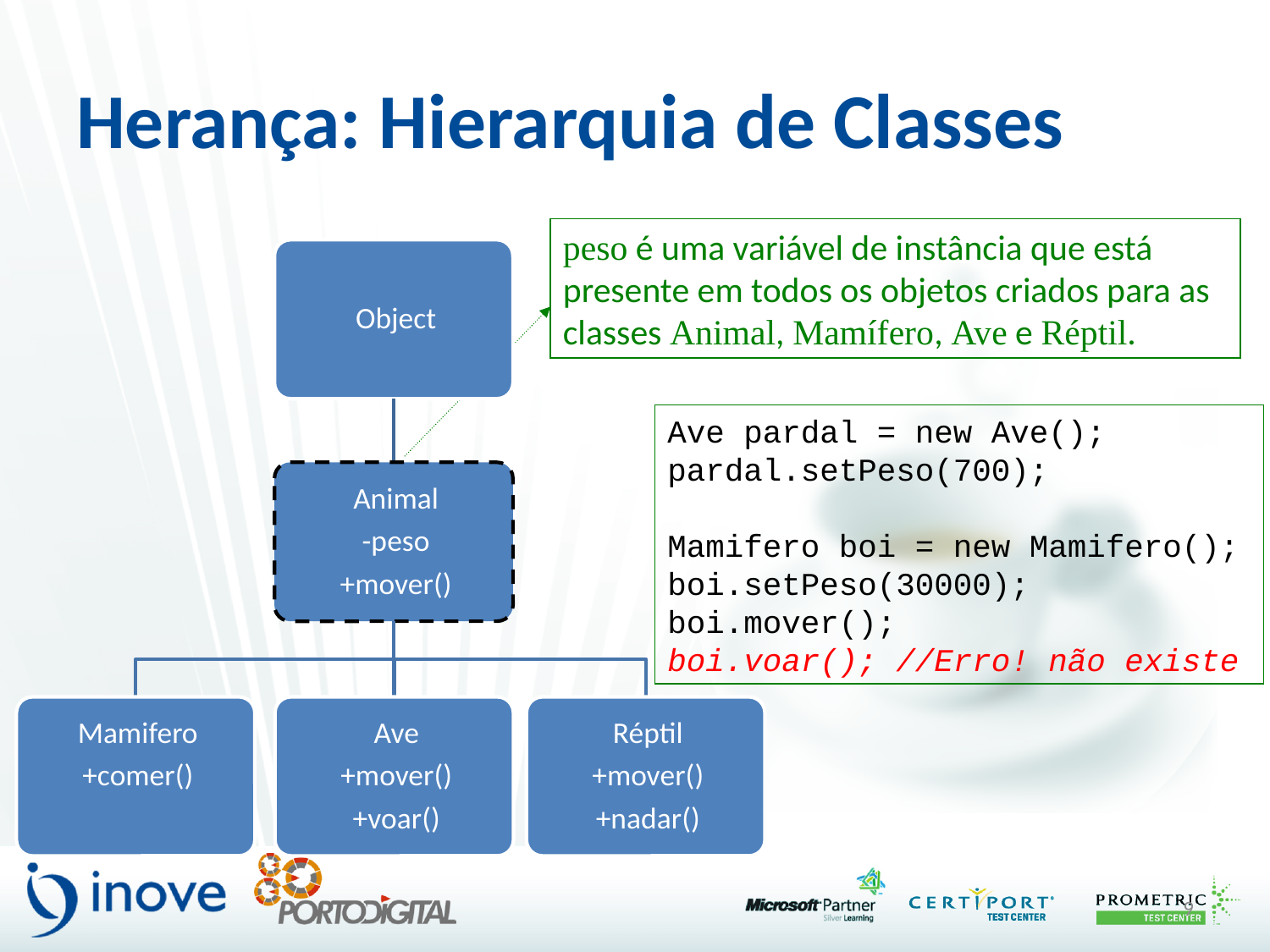

# Herança: Hierarquia de Classes
peso é uma variável de instância que está presente em todos os objetos criados para as classes Animal, Mamífero, Ave e Réptil.
Object
Animal
-peso
+mover()
Mamifero
+comer()

Ave
+mover()
+voar()
Réptil
+mover()
+nadar()

Ave pardal = new Ave();
pardal.setPeso(700);

Mamifero boi = new Mamifero();
boi.setPeso(30000);
boi.mover();
boi.voar(); //Erro! não existe
9